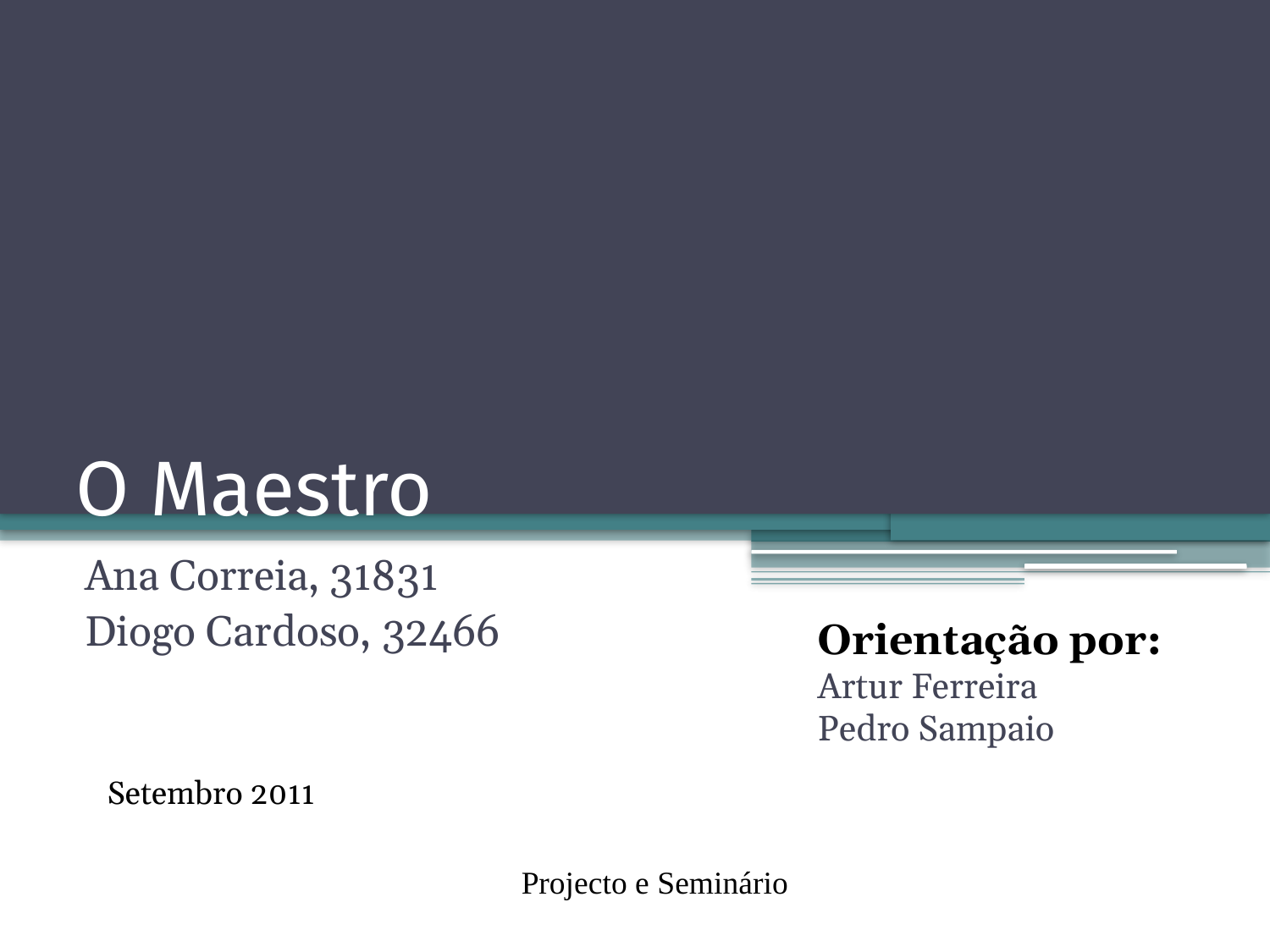

# O Maestro
Ana Correia, 31831
Diogo Cardoso, 32466
Orientação por:
Artur Ferreira
Pedro Sampaio
Setembro 2011
Projecto e Seminário